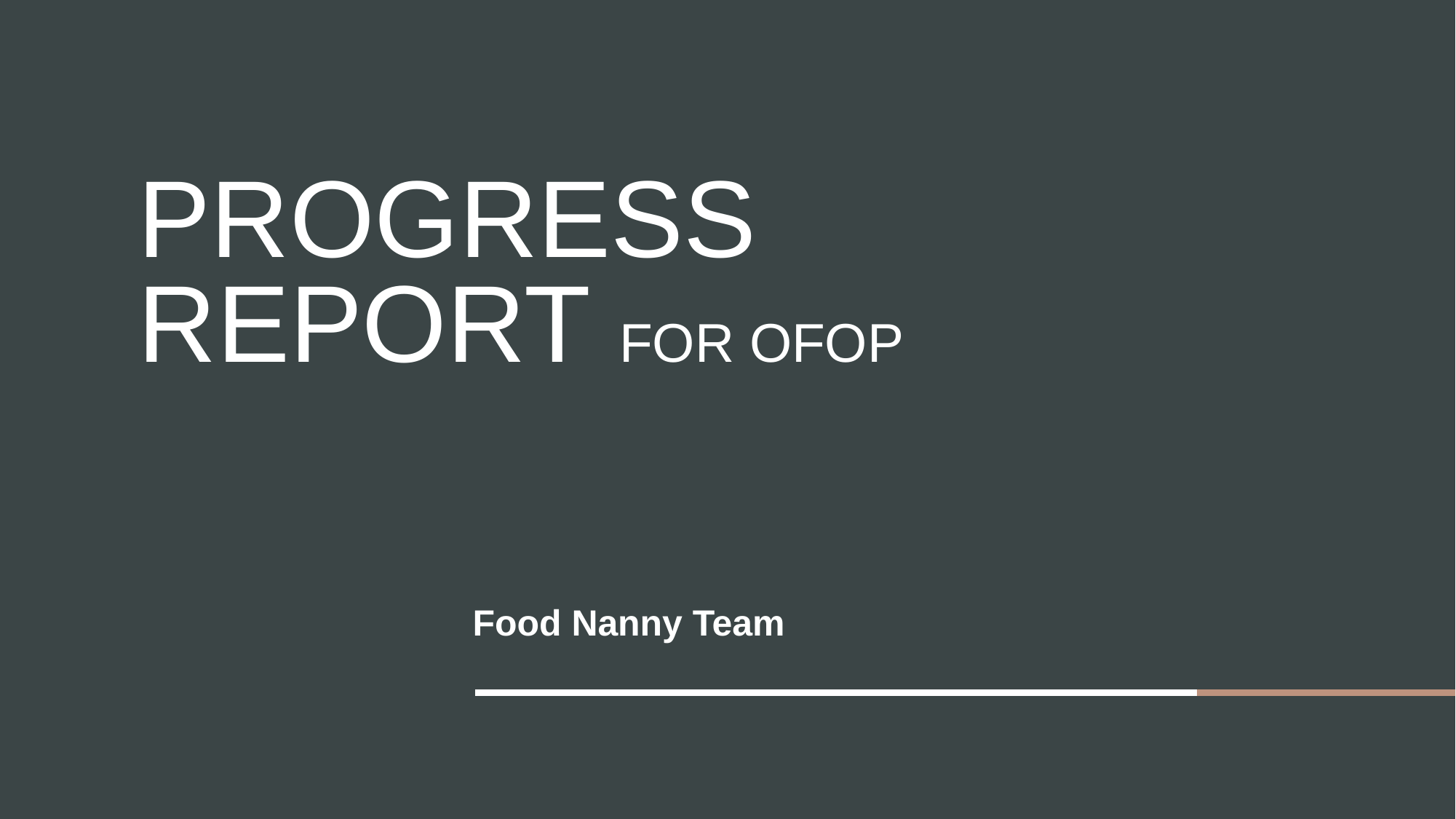

# PROGRESS REPORT FOR OFOP
Food Nanny Team